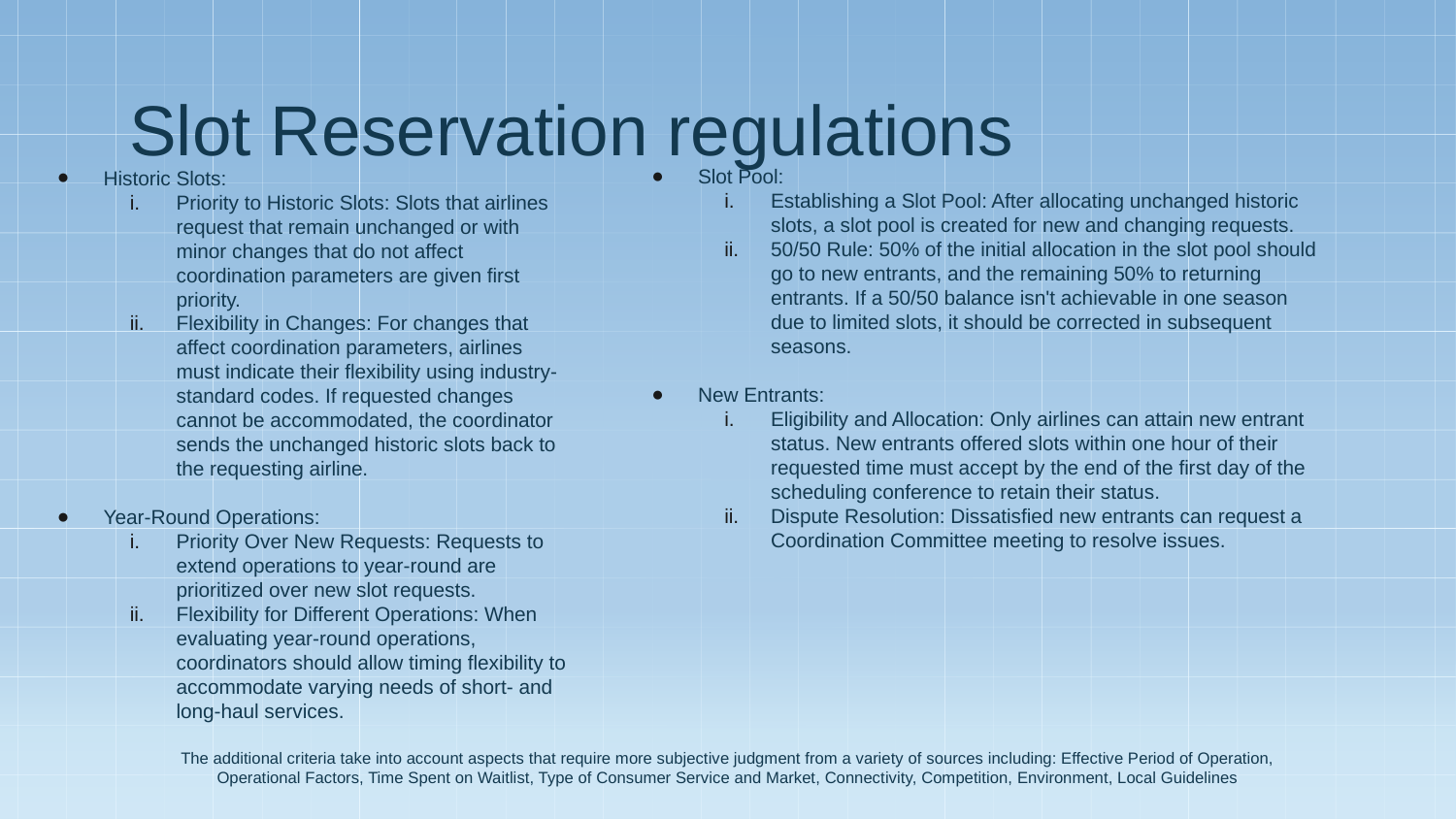

# Slot Reservation regulations

Slot Pool:
Establishing a Slot Pool: After allocating unchanged historic slots, a slot pool is created for new and changing requests.
50/50 Rule: 50% of the initial allocation in the slot pool should go to new entrants, and the remaining 50% to returning entrants. If a 50/50 balance isn't achievable in one season due to limited slots, it should be corrected in subsequent seasons.

New Entrants:
Eligibility and Allocation: Only airlines can attain new entrant status. New entrants offered slots within one hour of their requested time must accept by the end of the first day of the scheduling conference to retain their status.
Dispute Resolution: Dissatisfied new entrants can request a Coordination Committee meeting to resolve issues.
Historic Slots:
Priority to Historic Slots: Slots that airlines request that remain unchanged or with minor changes that do not affect coordination parameters are given first priority.
Flexibility in Changes: For changes that affect coordination parameters, airlines must indicate their flexibility using industry-standard codes. If requested changes cannot be accommodated, the coordinator sends the unchanged historic slots back to the requesting airline.

Year-Round Operations:
Priority Over New Requests: Requests to extend operations to year-round are prioritized over new slot requests.
Flexibility for Different Operations: When evaluating year-round operations, coordinators should allow timing flexibility to accommodate varying needs of short- and long-haul services.

The additional criteria take into account aspects that require more subjective judgment from a variety of sources including: Effective Period of Operation, Operational Factors, Time Spent on Waitlist, Type of Consumer Service and Market, Connectivity, Competition, Environment, Local Guidelines